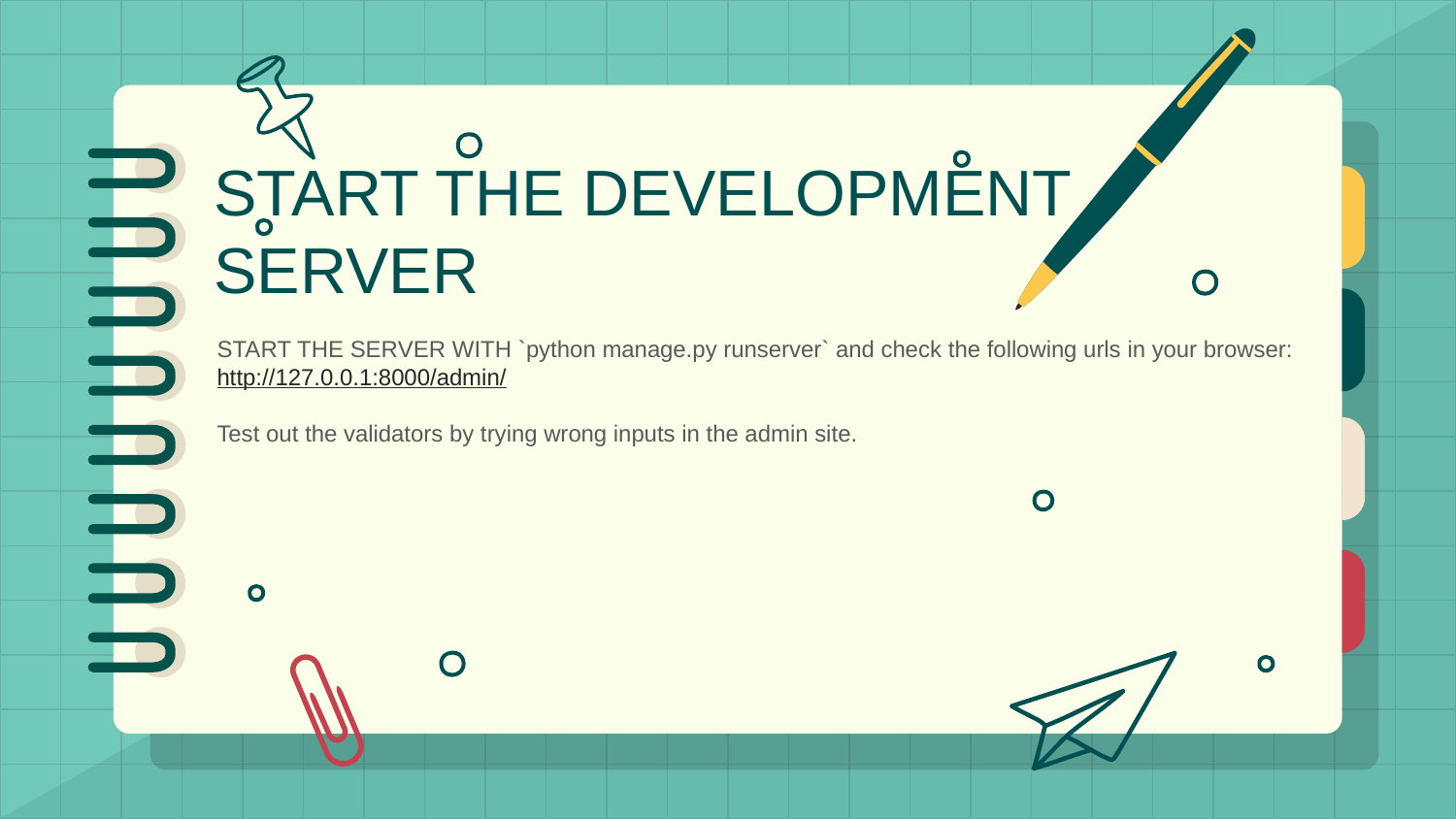

# START THE DEVELOPMENT SERVER

START THE SERVER WITH `python manage.py runserver` and check the following urls in your browser:
http://127.0.0.1:8000/admin/
Test out the validators by trying wrong inputs in the admin site.